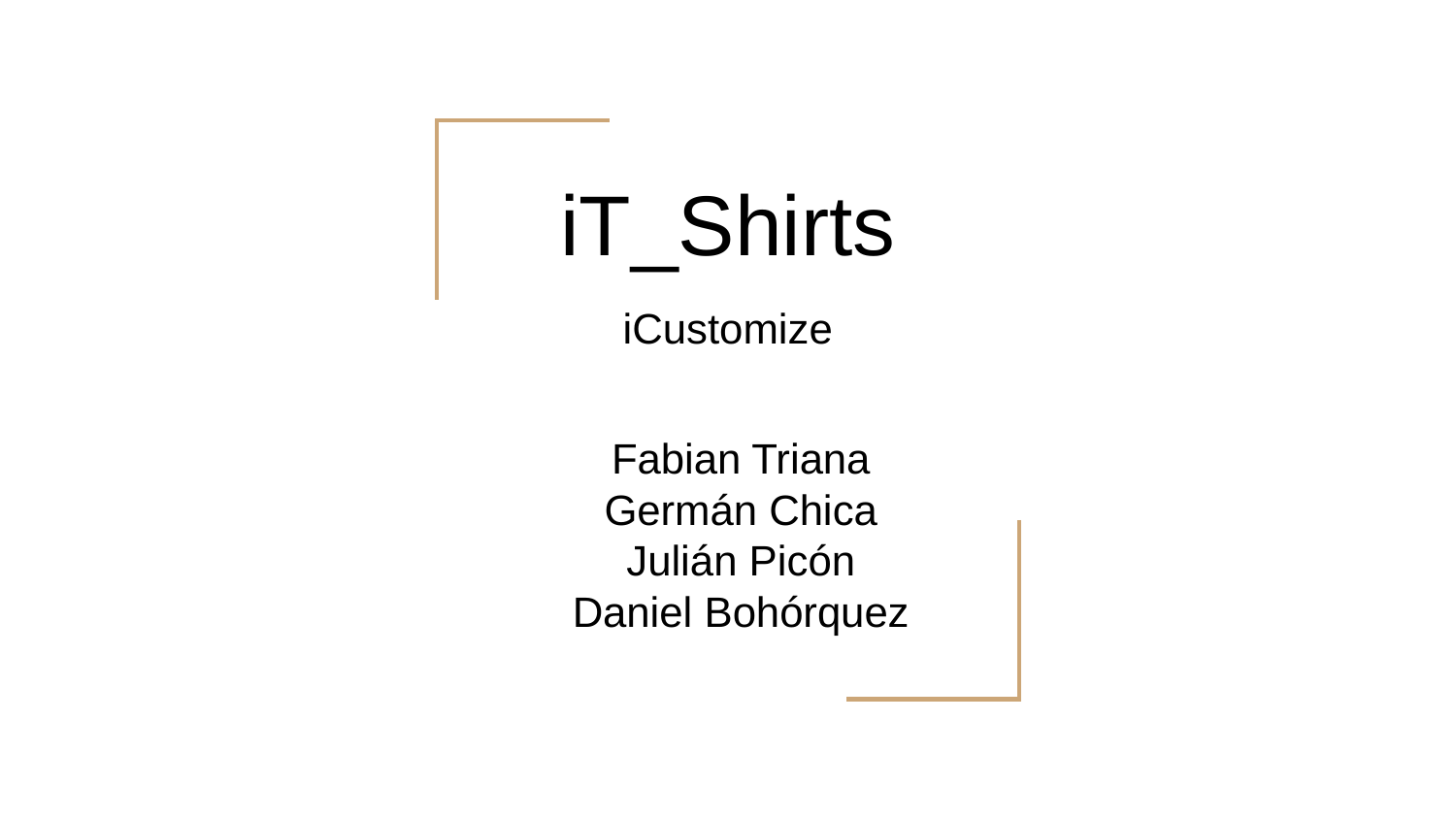

# iT_Shirts
iCustomize
Fabian Triana
Germán Chica
Julián Picón
Daniel Bohórquez